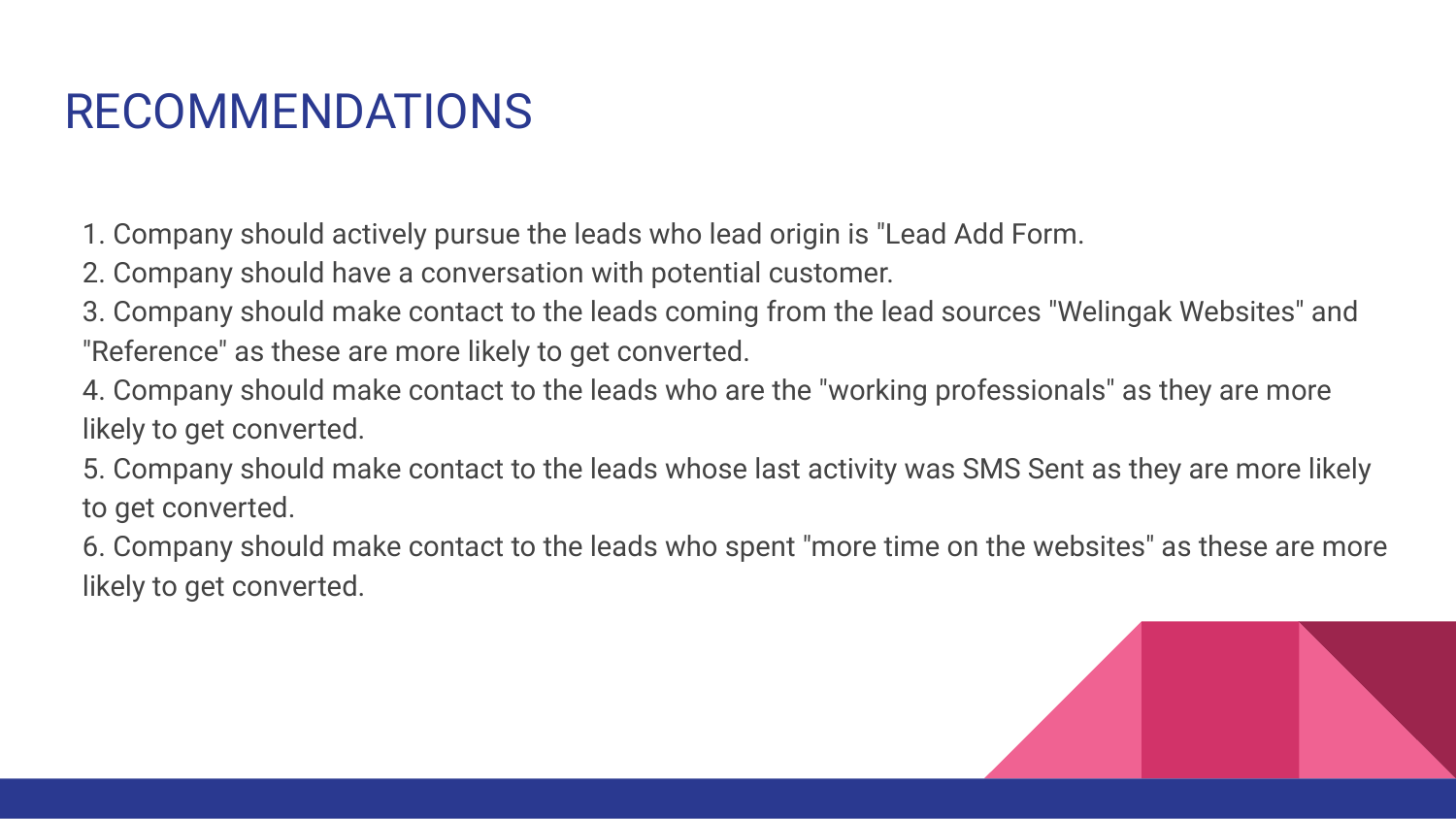

# RECOMMENDATIONS
1. Company should actively pursue the leads who lead origin is "Lead Add Form.
2. Company should have a conversation with potential customer.
3. Company should make contact to the leads coming from the lead sources "Welingak Websites" and "Reference" as these are more likely to get converted.
4. Company should make contact to the leads who are the "working professionals" as they are more likely to get converted.
5. Company should make contact to the leads whose last activity was SMS Sent as they are more likely to get converted.
6. Company should make contact to the leads who spent "more time on the websites" as these are more likely to get converted.